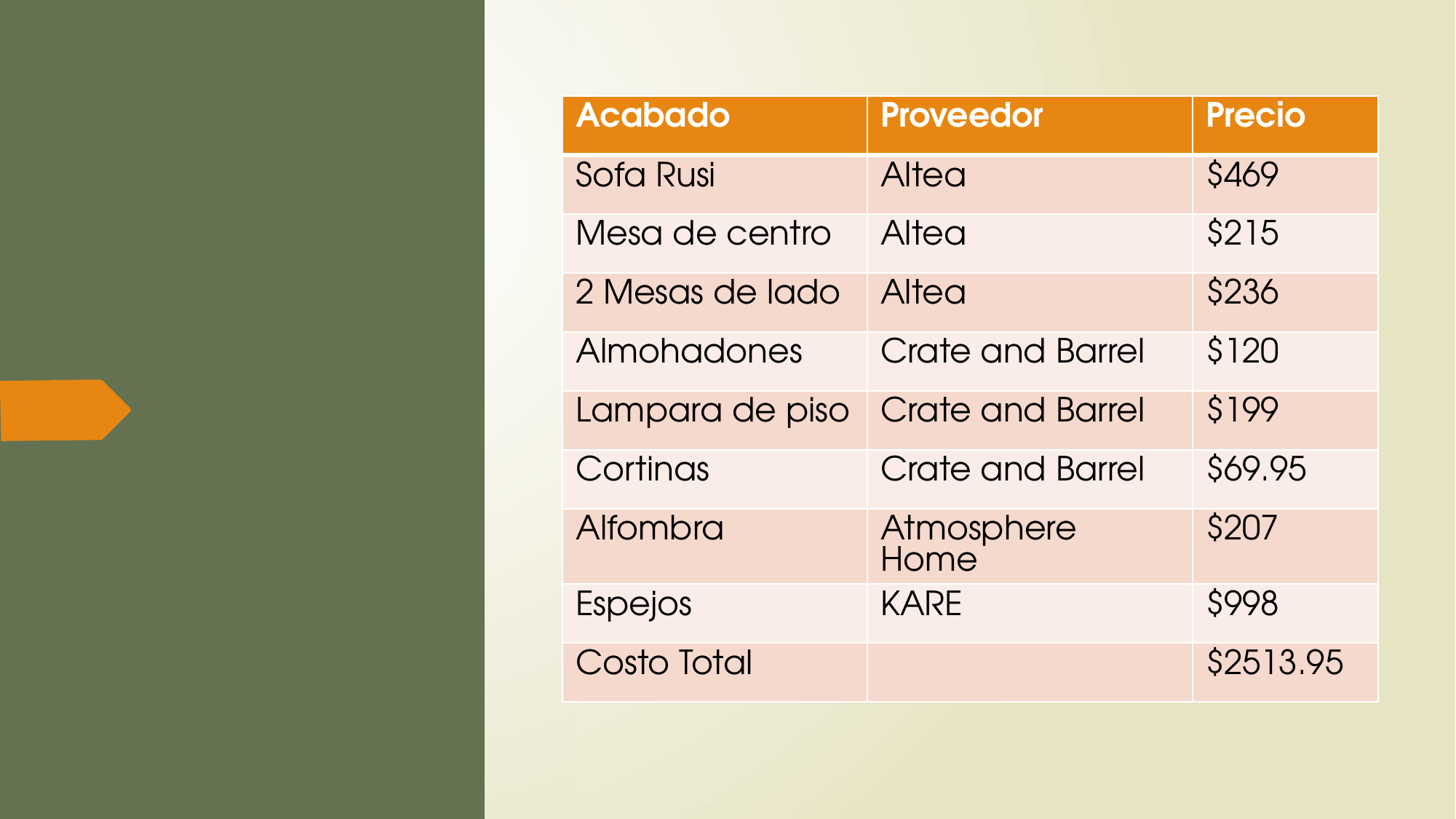

| Acabado | Proveedor | Precio |
| --- | --- | --- |
| Sofa Rusi | Altea | $469 |
| Mesa de centro | Altea | $215 |
| 2 Mesas de lado | Altea | $236 |
| Almohadones | Crate and Barrel | $120 |
| Lampara de piso | Crate and Barrel | $199 |
| Cortinas | Crate and Barrel | $69.95 |
| Alfombra | Atmosphere Home | $207 |
| Espejos | KARE | $998 |
| Costo Total |  | $2513.95 |